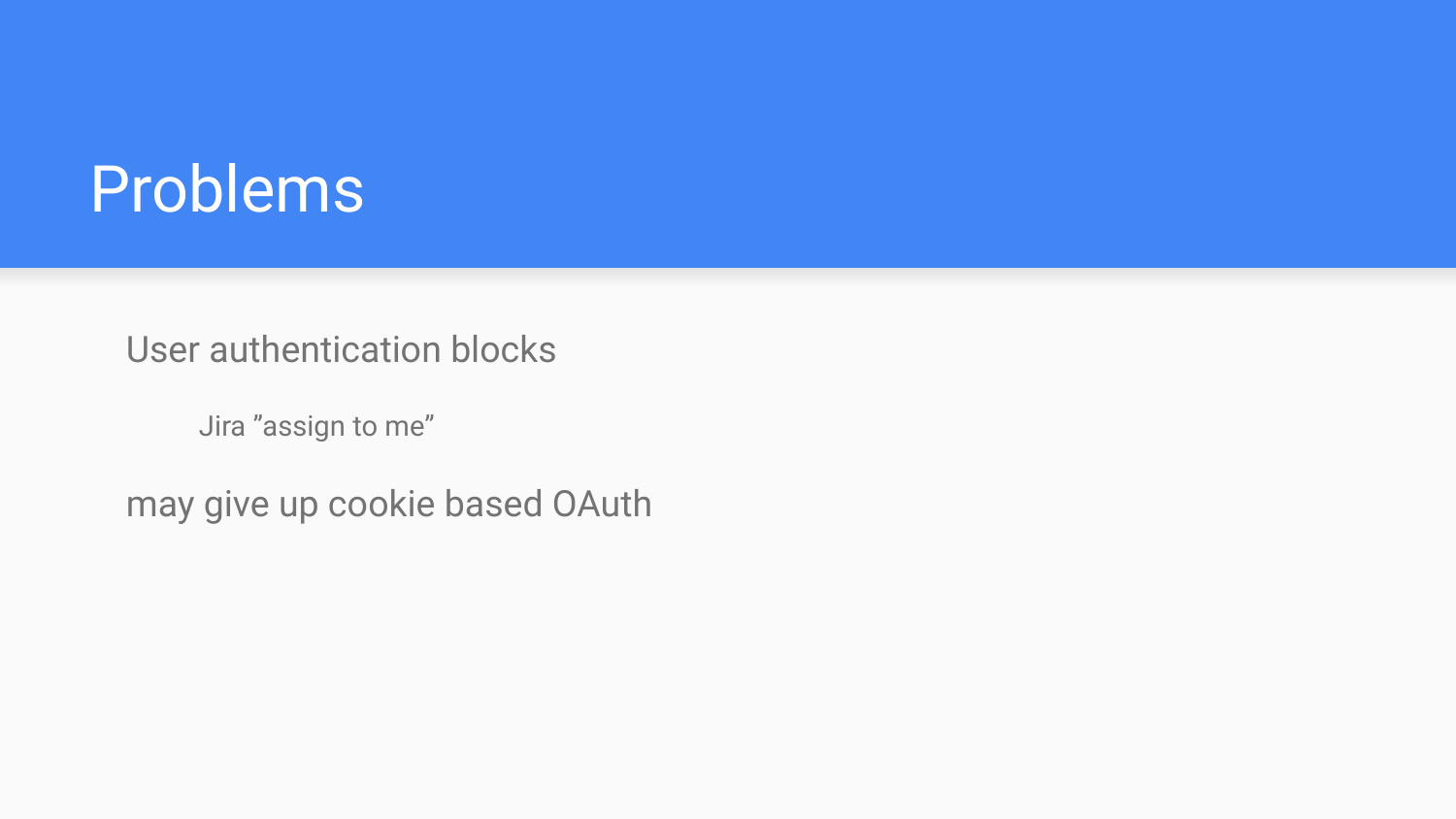

# Problems
User authentication blocks
Jira ”assign to me”
may give up cookie based OAuth